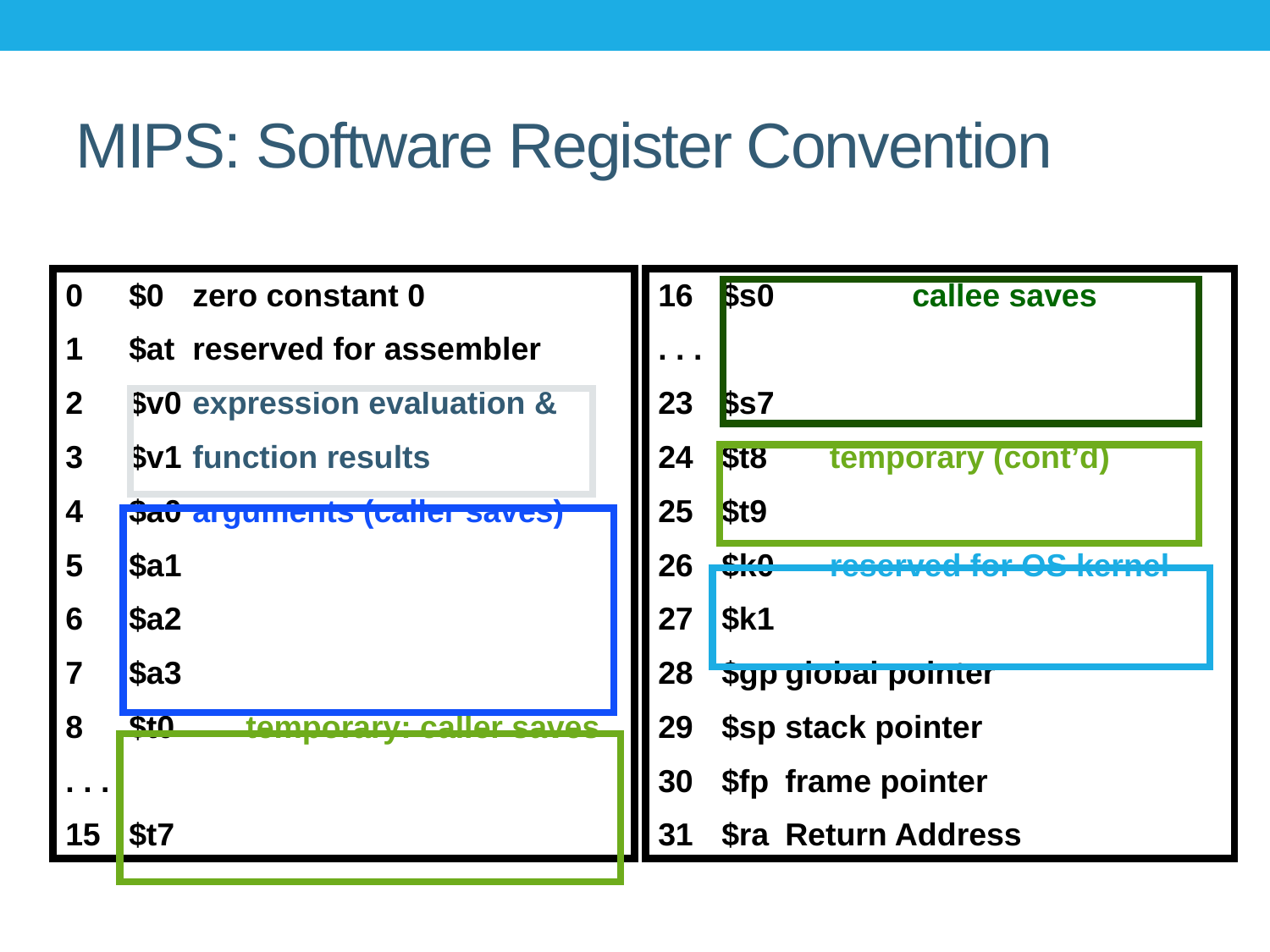

# MIPS: Software Register Convention
0	$0	zero constant 0
1	$at	reserved for assembler
2	$v0	expression evaluation &
3	$v1	function results
4	$a0	arguments (caller saves)
5	$a1
6	$a2
7	$a3
8	$t0	      temporary: caller saves
. . .
15	$t7
16	$s0		callee saves
. . .
23	$s7
24	$t8	     temporary (cont’d)
25	$t9
26	$k0	     reserved for OS kernel
27	$k1
28	$gp	global pointer
29	$sp	stack pointer
30	$fp	frame pointer
31	$ra	Return Address